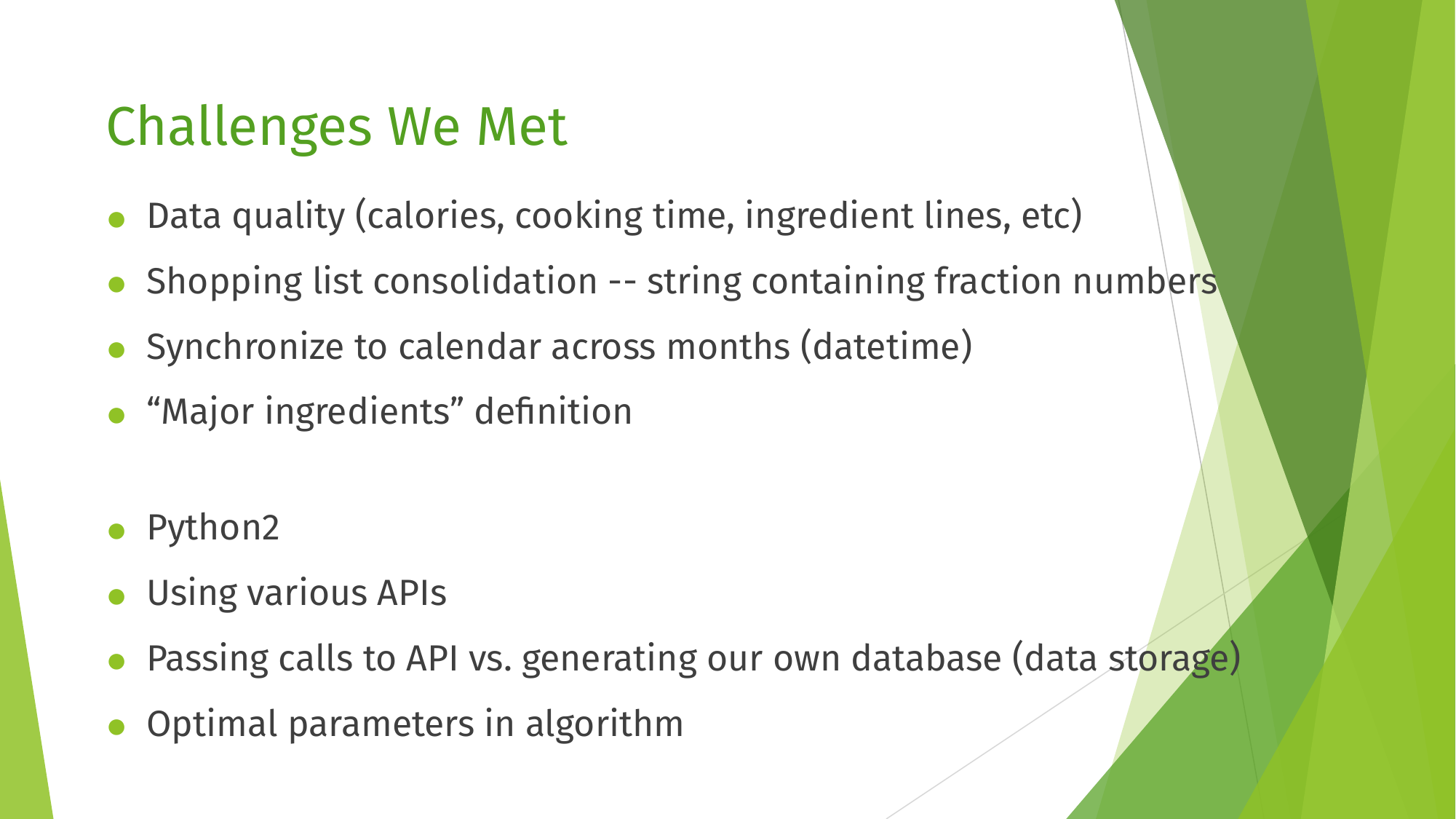

Challenges We Met
Data quality (calories, cooking time, ingredient lines, etc)
Shopping list consolidation -- string containing fraction numbers
Synchronize to calendar across months (datetime)
“Major ingredients” definition

Python2
Using various APIs
Passing calls to API vs. generating our own database (data storage)
Optimal parameters in algorithm